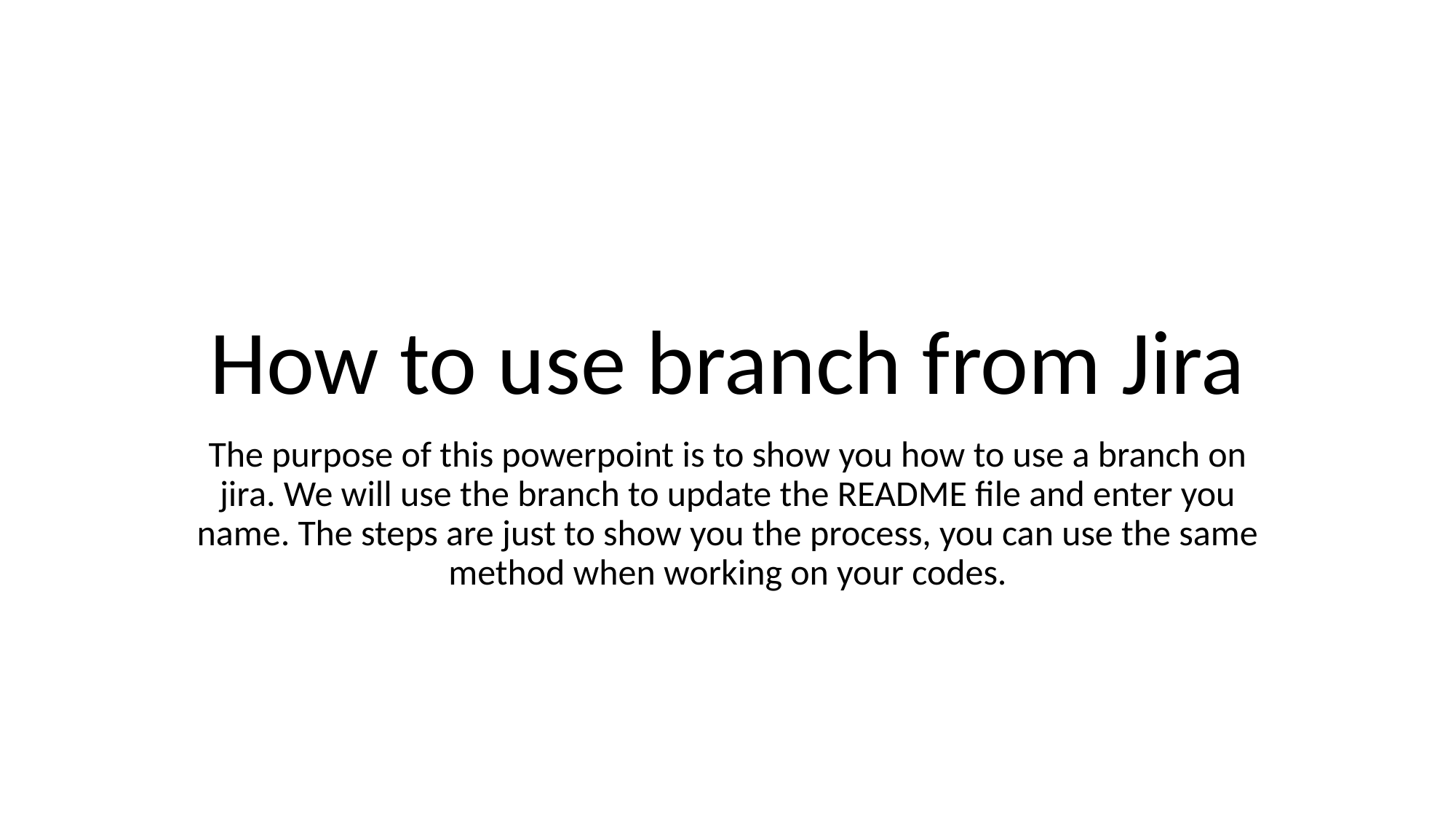

# How to use branch from Jira
The purpose of this powerpoint is to show you how to use a branch on jira. We will use the branch to update the README file and enter you name. The steps are just to show you the process, you can use the same method when working on your codes.